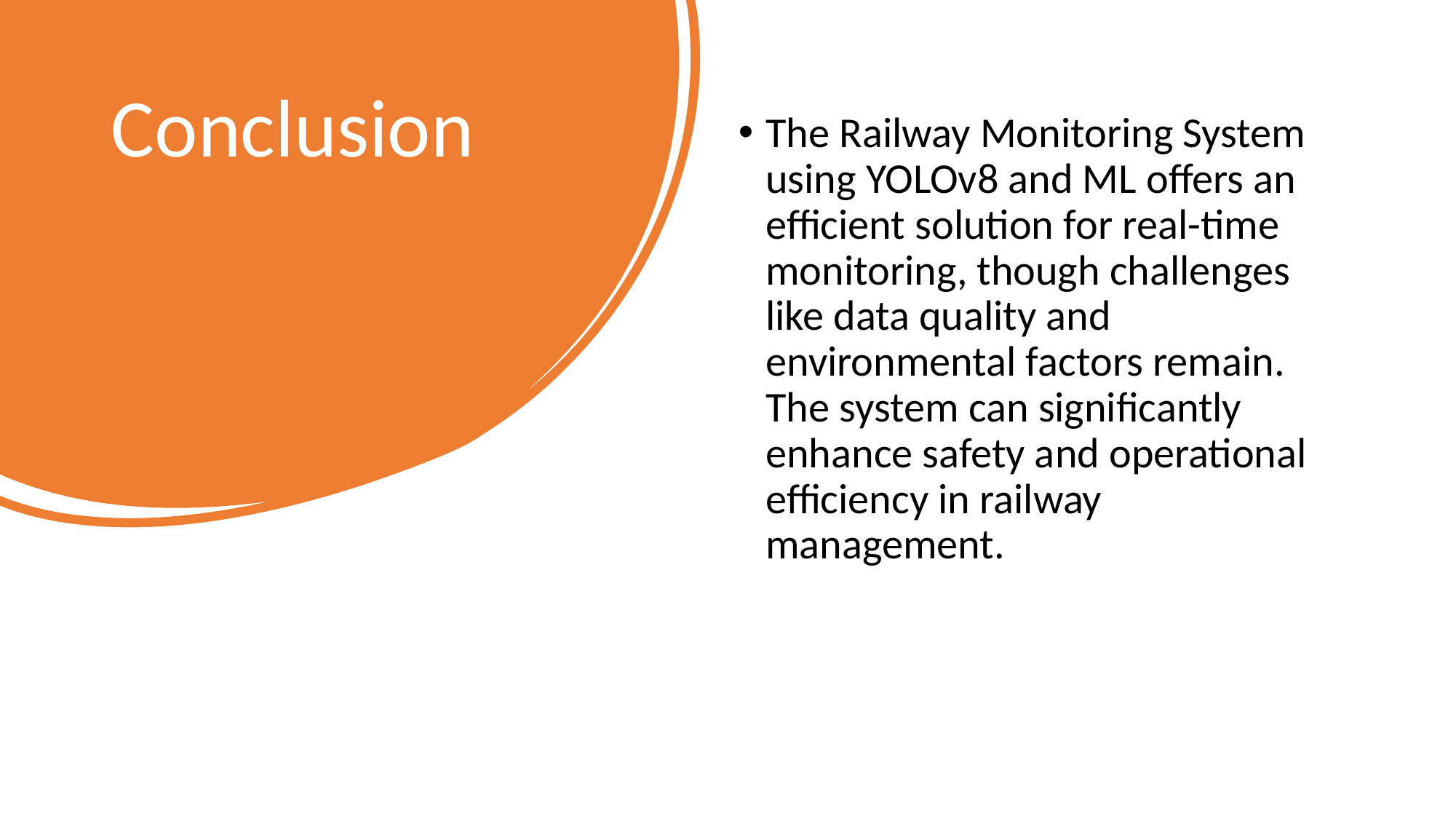

# Conclusion
The Railway Monitoring System using YOLOv8 and ML offers an efficient solution for real-time monitoring, though challenges like data quality and environmental factors remain. The system can significantly enhance safety and operational efficiency in railway management.